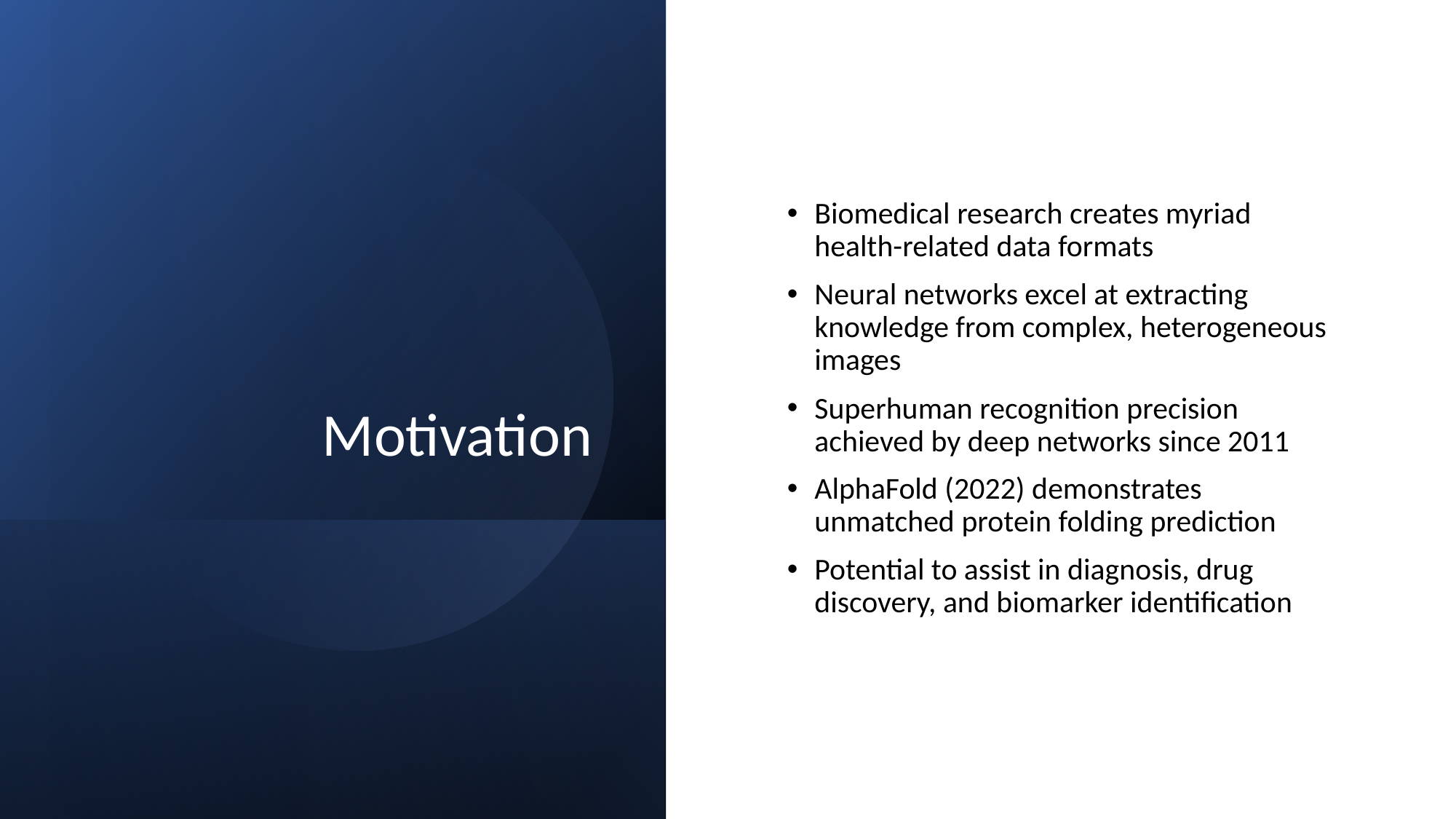

# Motivation

Biomedical research creates myriad health-related data formats
Neural networks excel at extracting knowledge from complex, heterogeneous images
Superhuman recognition precision achieved by deep networks since 2011
AlphaFold (2022) demonstrates unmatched protein folding prediction
Potential to assist in diagnosis, drug discovery, and biomarker identification